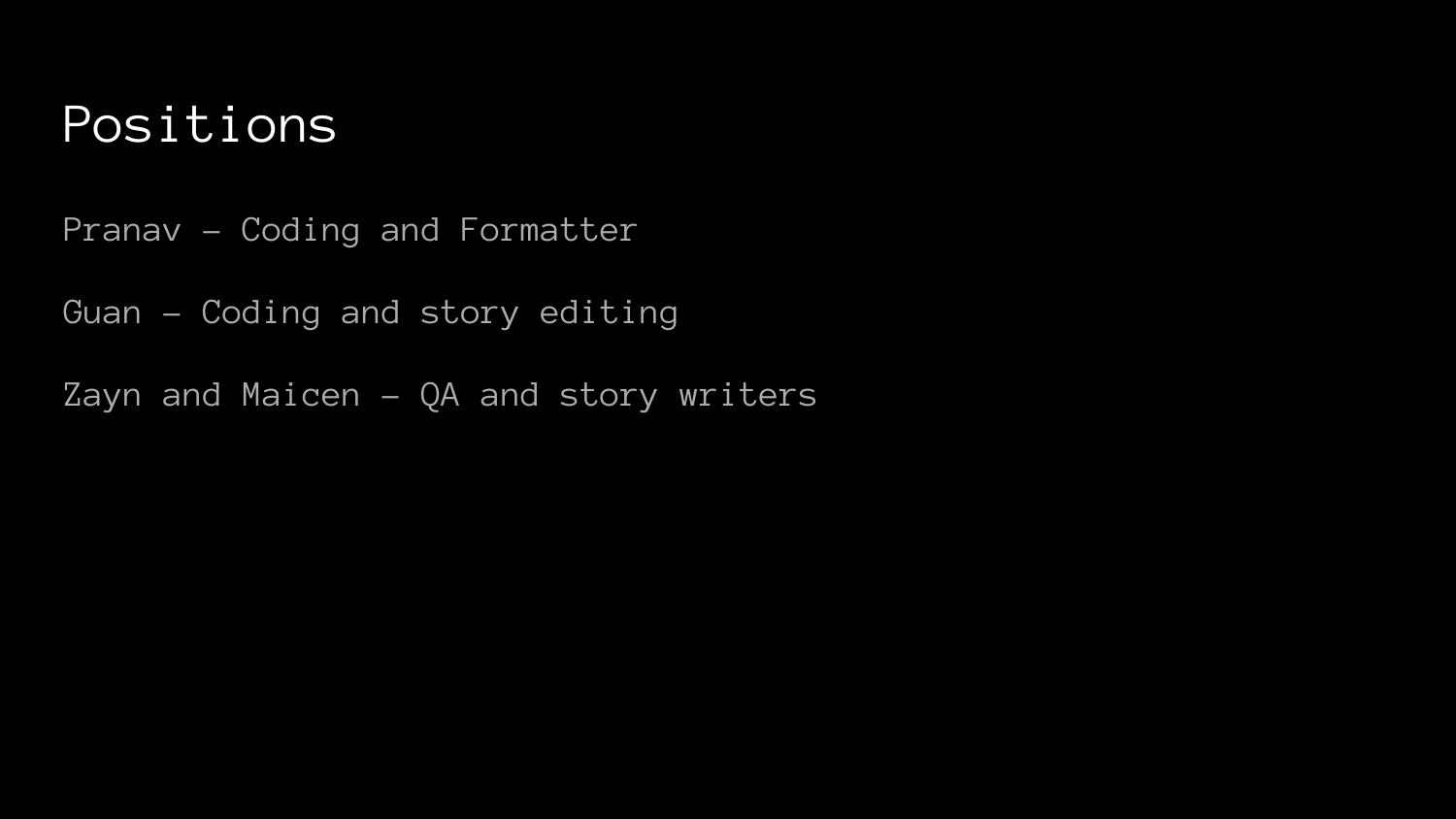

# Positions
Pranav - Coding and Formatter
Guan - Coding and story editing
Zayn and Maicen - QA and story writers